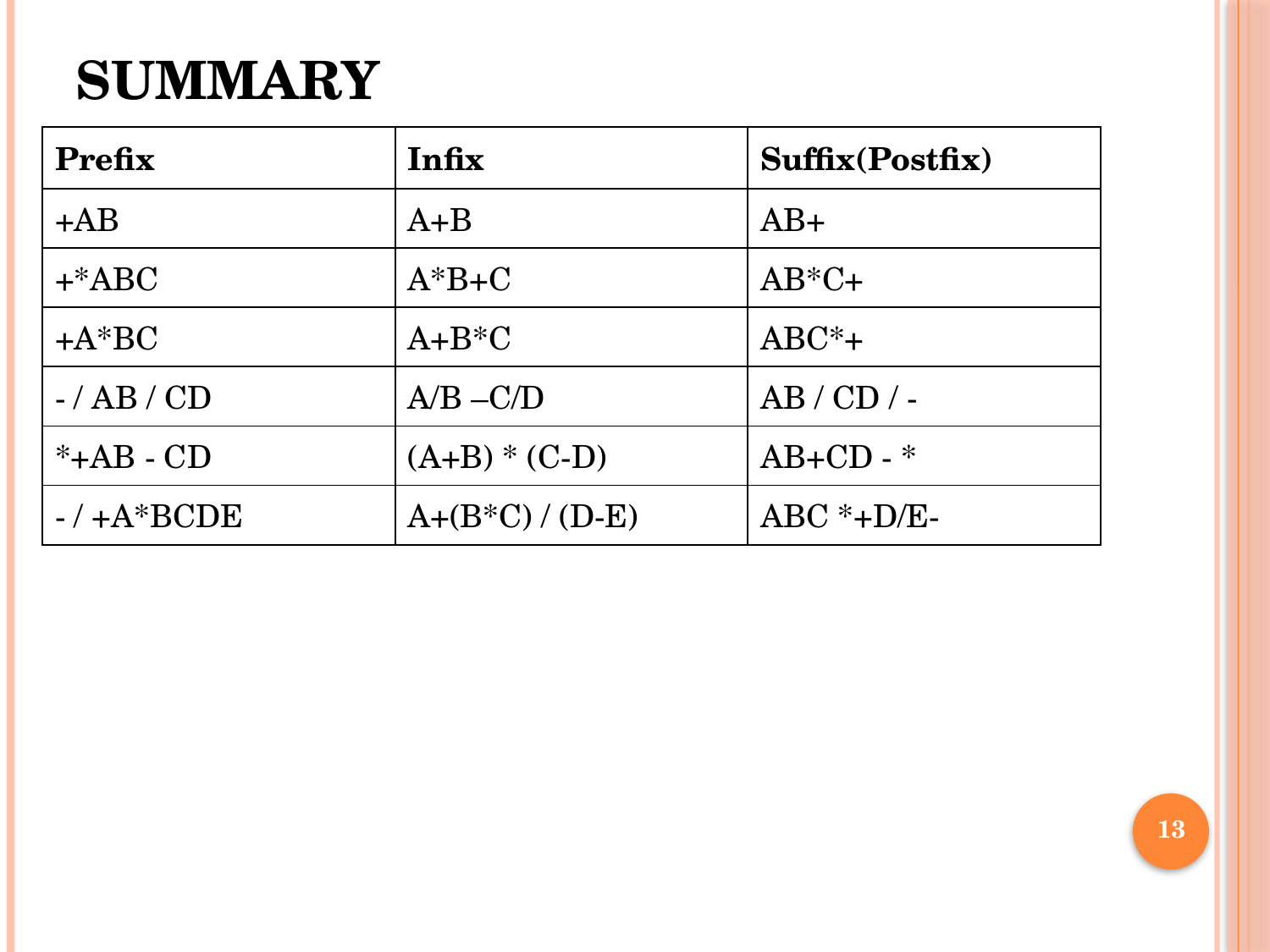

# summary
| Prefix | Infix | Suffix(Postfix) |
| --- | --- | --- |
| +AB | A+B | AB+ |
| +\*ABC | A\*B+C | AB\*C+ |
| +A\*BC | A+B\*C | ABC\*+ |
| - / AB / CD | A/B –C/D | AB / CD / - |
| \*+AB - CD | (A+B) \* (C-D) | AB+CD - \* |
| - / +A\*BCDE | A+(B\*C) / (D-E) | ABC \*+D/E- |
13